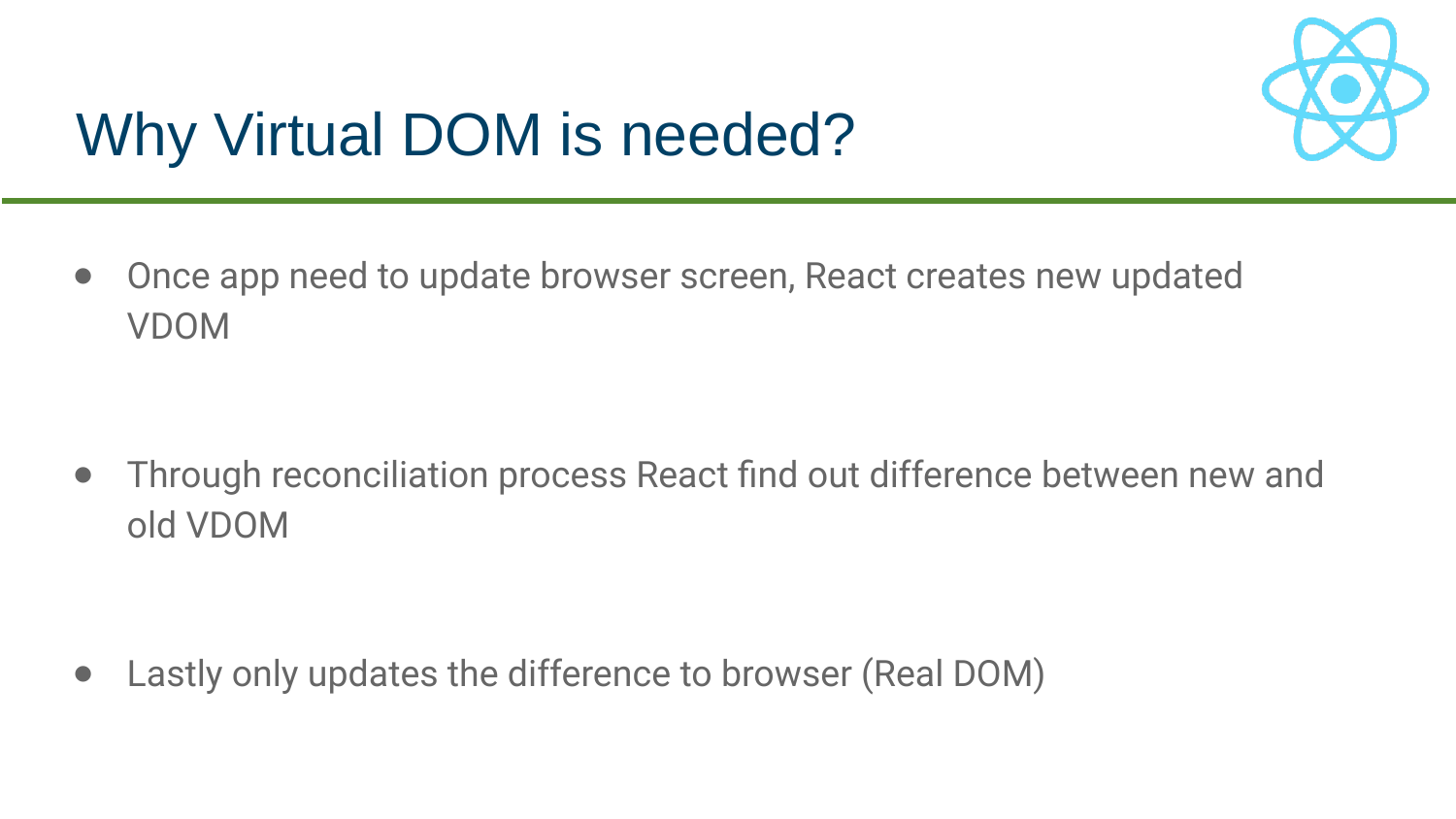

# Why Virtual DOM is needed?
Once app need to update browser screen, React creates new updated VDOM

Through reconciliation process React find out difference between new and old VDOM

Lastly only updates the difference to browser (Real DOM)